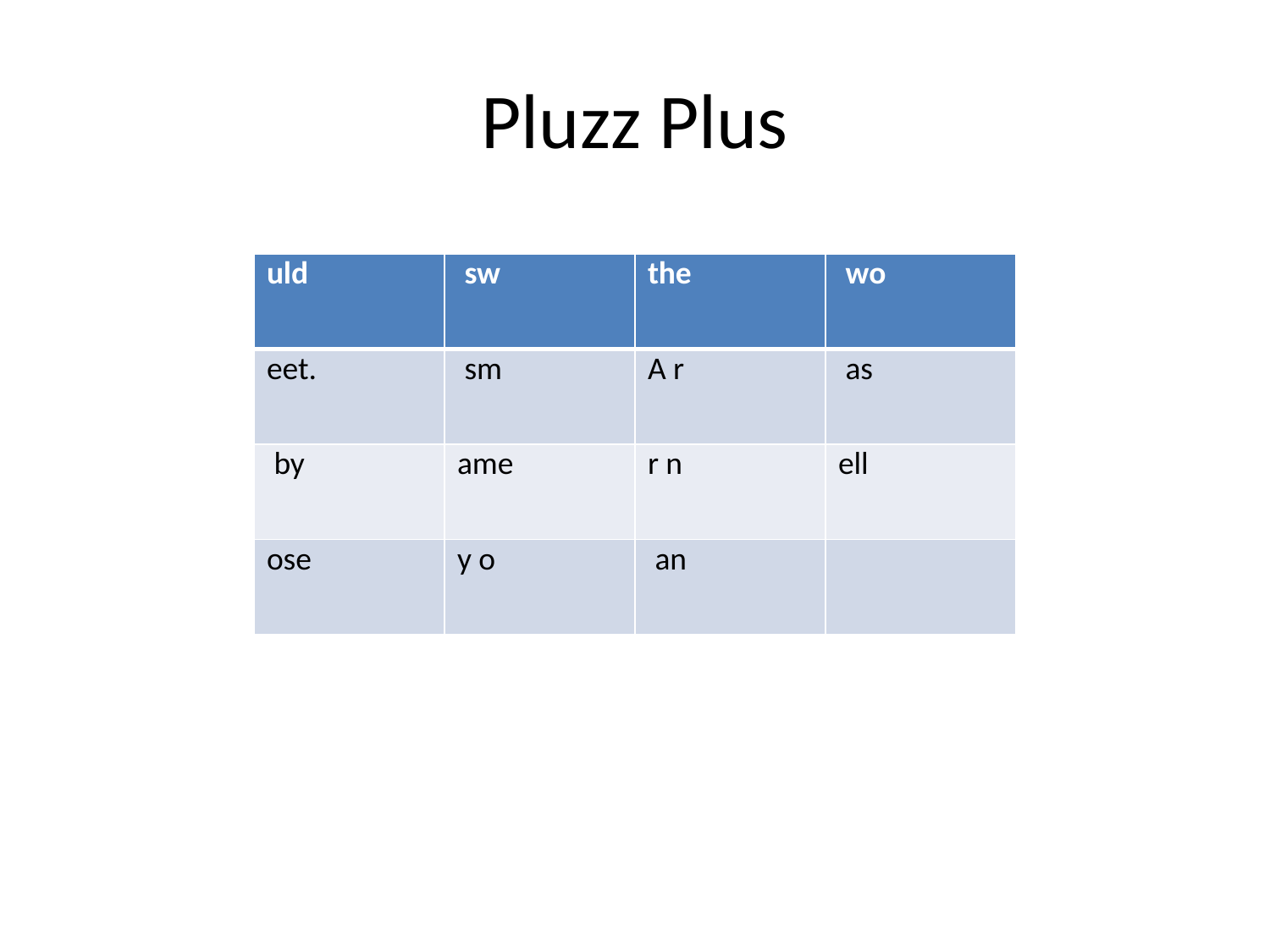

# Pluzz Plus
| uld | sw | the | wo |
| --- | --- | --- | --- |
| eet. | sm | A r | as |
| by | ame | r n | ell |
| ose | y o | an |  |